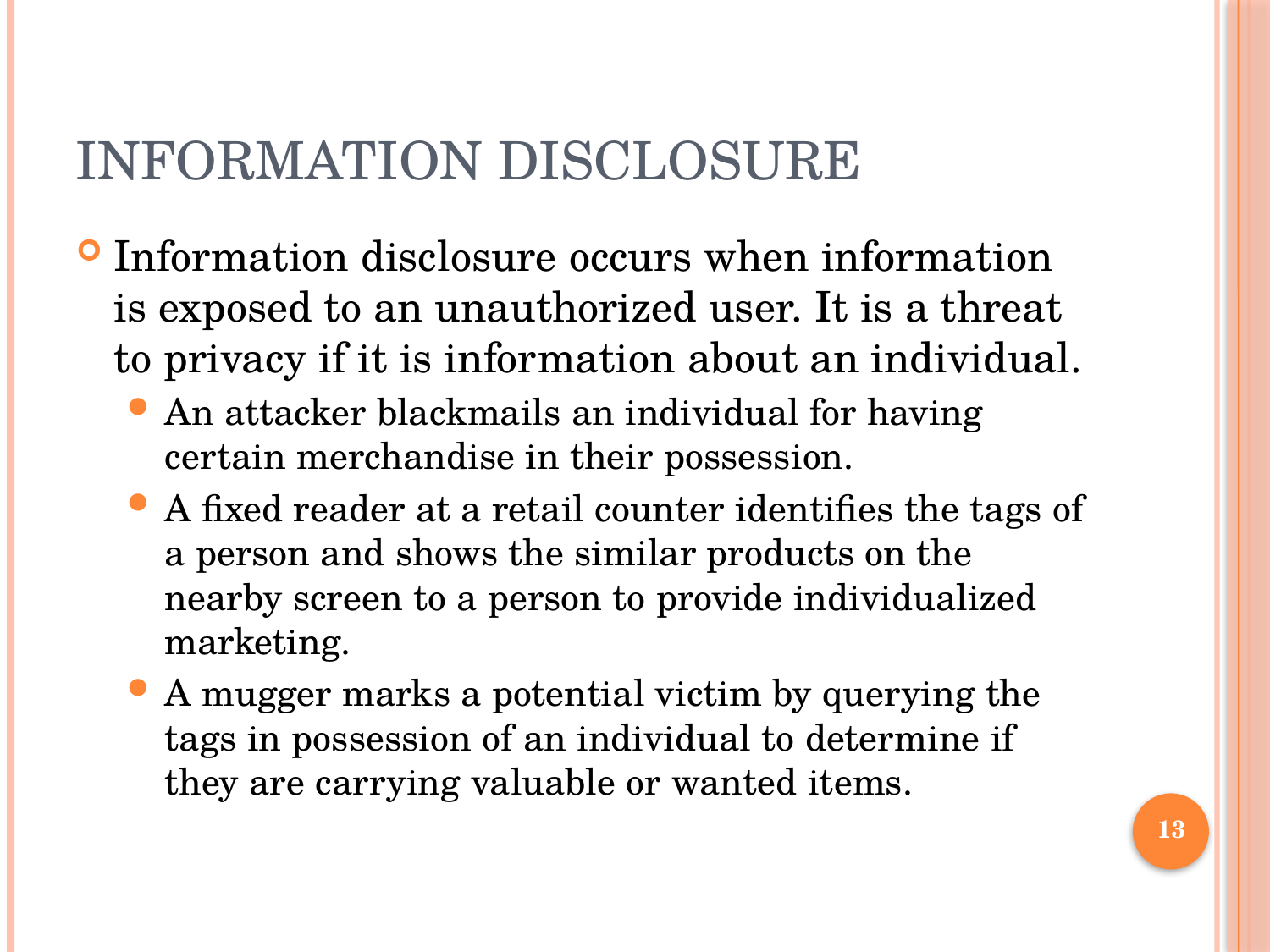

# Information Disclosure
Information disclosure occurs when information is exposed to an unauthorized user. It is a threat to privacy if it is information about an individual.
An attacker blackmails an individual for having certain merchandise in their possession.
A fixed reader at a retail counter identifies the tags of a person and shows the similar products on the nearby screen to a person to provide individualized marketing.
A mugger marks a potential victim by querying the tags in possession of an individual to determine if they are carrying valuable or wanted items.
13